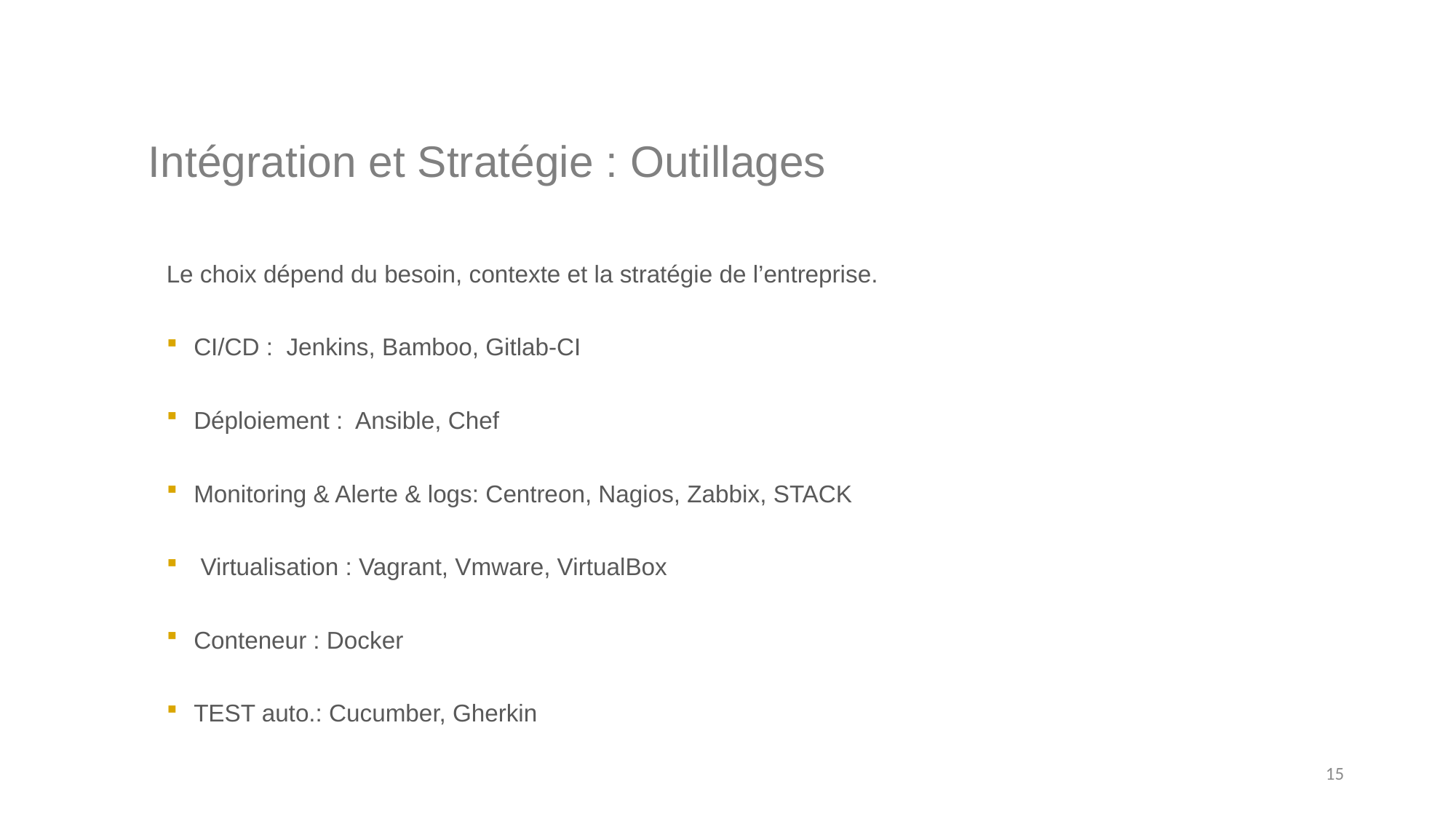

# Intégration et Stratégie : Outillages

Le choix dépend du besoin, contexte et la stratégie de l’entreprise.
CI/CD :  Jenkins, Bamboo, Gitlab-CI
Déploiement :  Ansible, Chef
Monitoring & Alerte & logs: Centreon, Nagios, Zabbix, STACK
 Virtualisation : Vagrant, Vmware, VirtualBox
Conteneur : Docker
TEST auto.: Cucumber, Gherkin

15